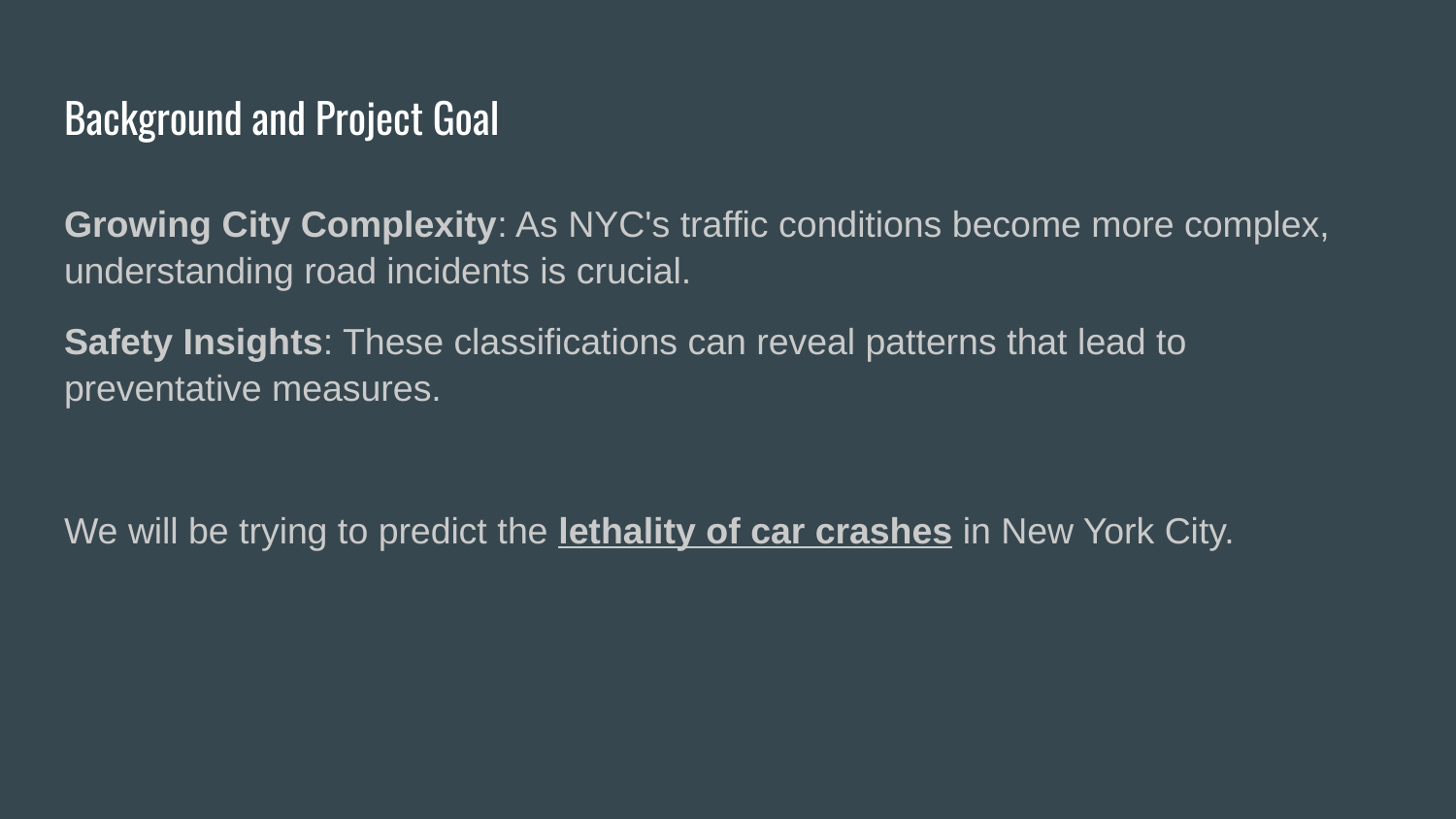

# Background and Project Goal
Growing City Complexity: As NYC's traffic conditions become more complex, understanding road incidents is crucial.
Safety Insights: These classifications can reveal patterns that lead to preventative measures.

We will be trying to predict the lethality of car crashes in New York City.